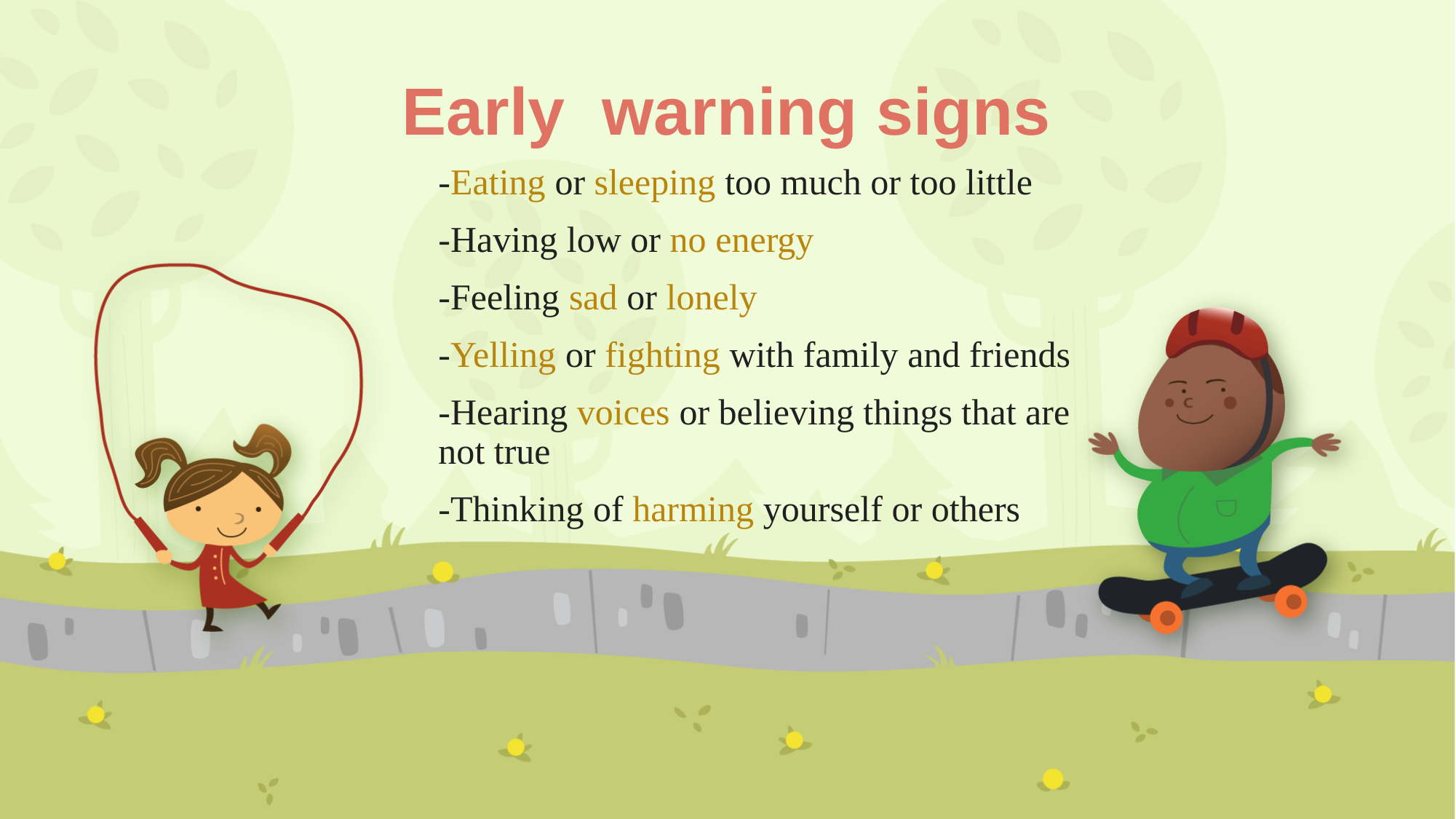

# Early  warning signs
-Eating or sleeping too much or too little
-Having low or no energy
-Feeling sad or lonely
-Yelling or fighting with family and friends
-Hearing voices or believing things that are not true
-Thinking of harming yourself or others